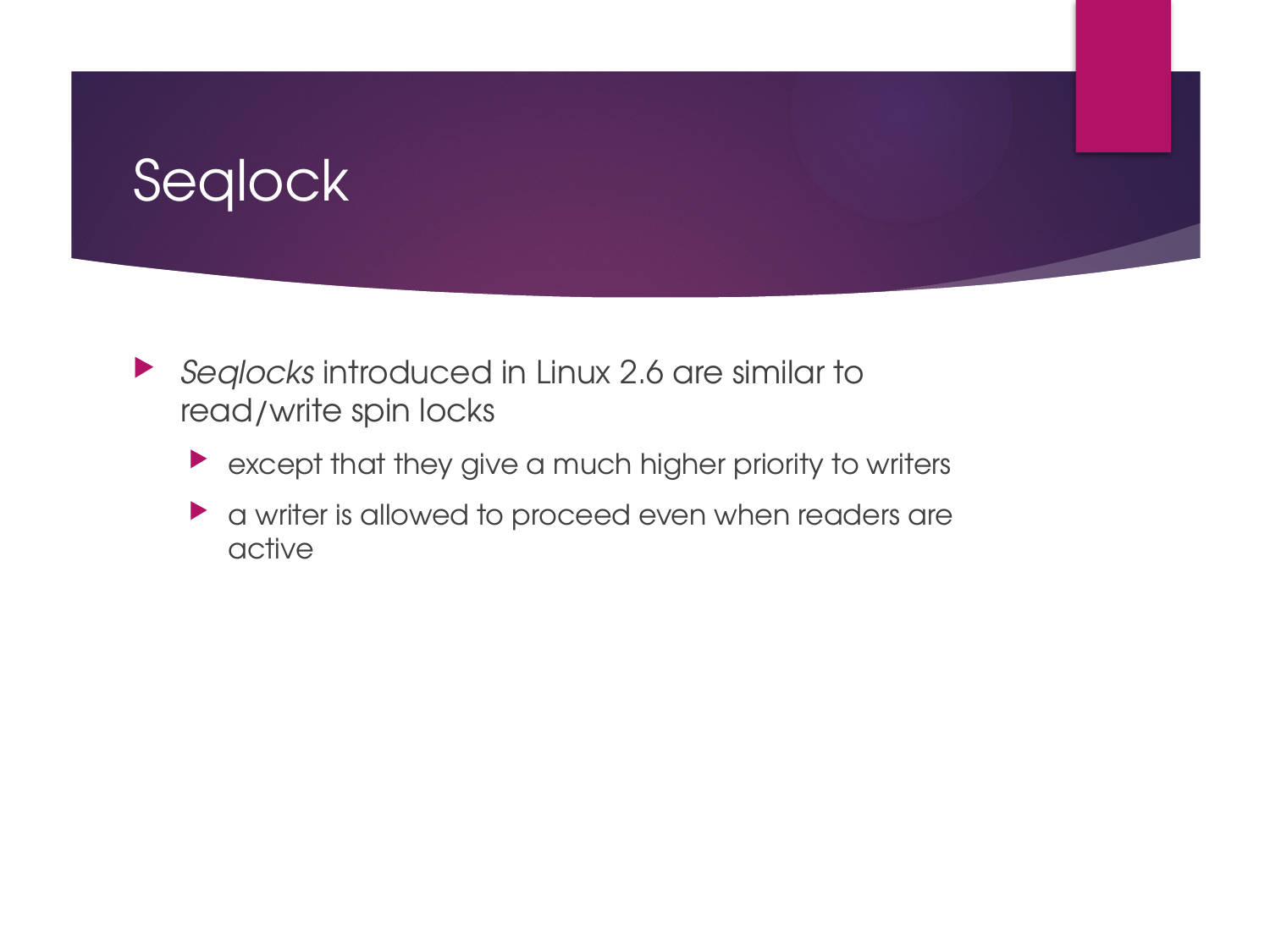

# Seqlock
Seqlocks introduced in Linux 2.6 are similar to read/write spin locks
except that they give a much higher priority to writers
a writer is allowed to proceed even when readers are active